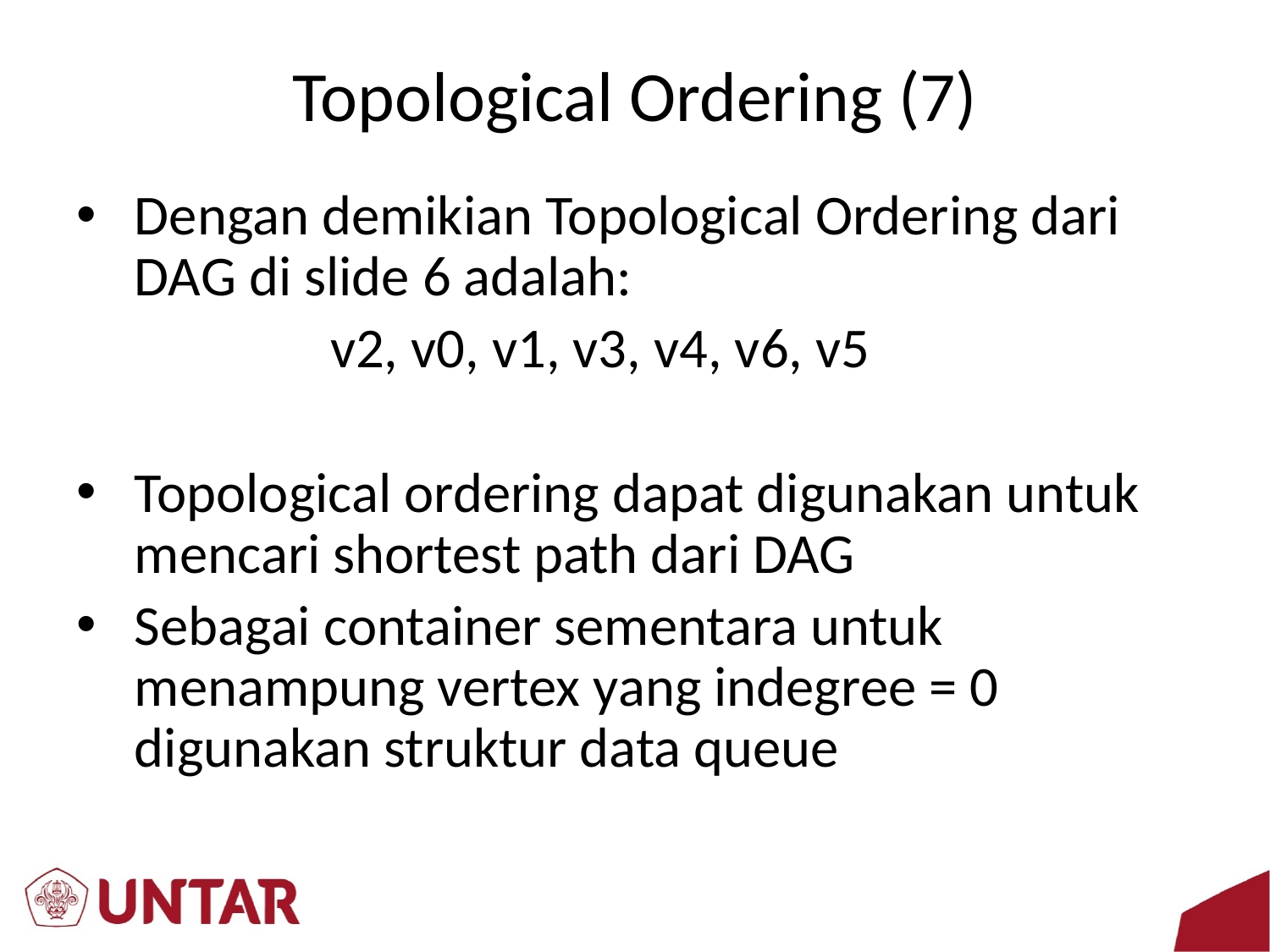

# Topological Ordering (7)
Dengan demikian Topological Ordering dari DAG di slide 6 adalah:
		v2, v0, v1, v3, v4, v6, v5

Topological ordering dapat digunakan untuk mencari shortest path dari DAG
Sebagai container sementara untuk menampung vertex yang indegree = 0 digunakan struktur data queue